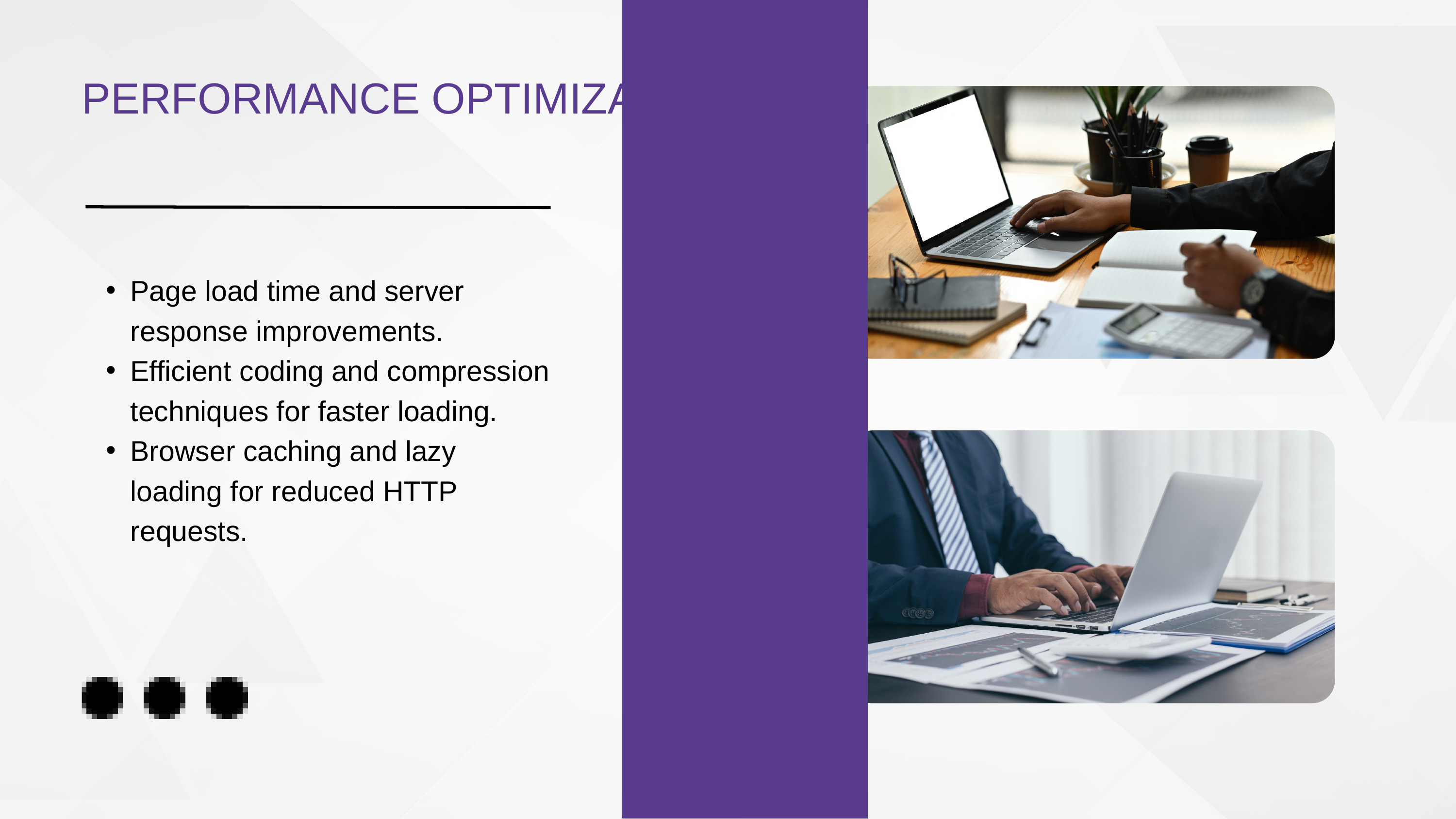

PERFORMANCE OPTIMIZATION

Page load time and server response improvements.
Efficient coding and compression techniques for faster loading.
Browser caching and lazy loading for reduced HTTP requests.